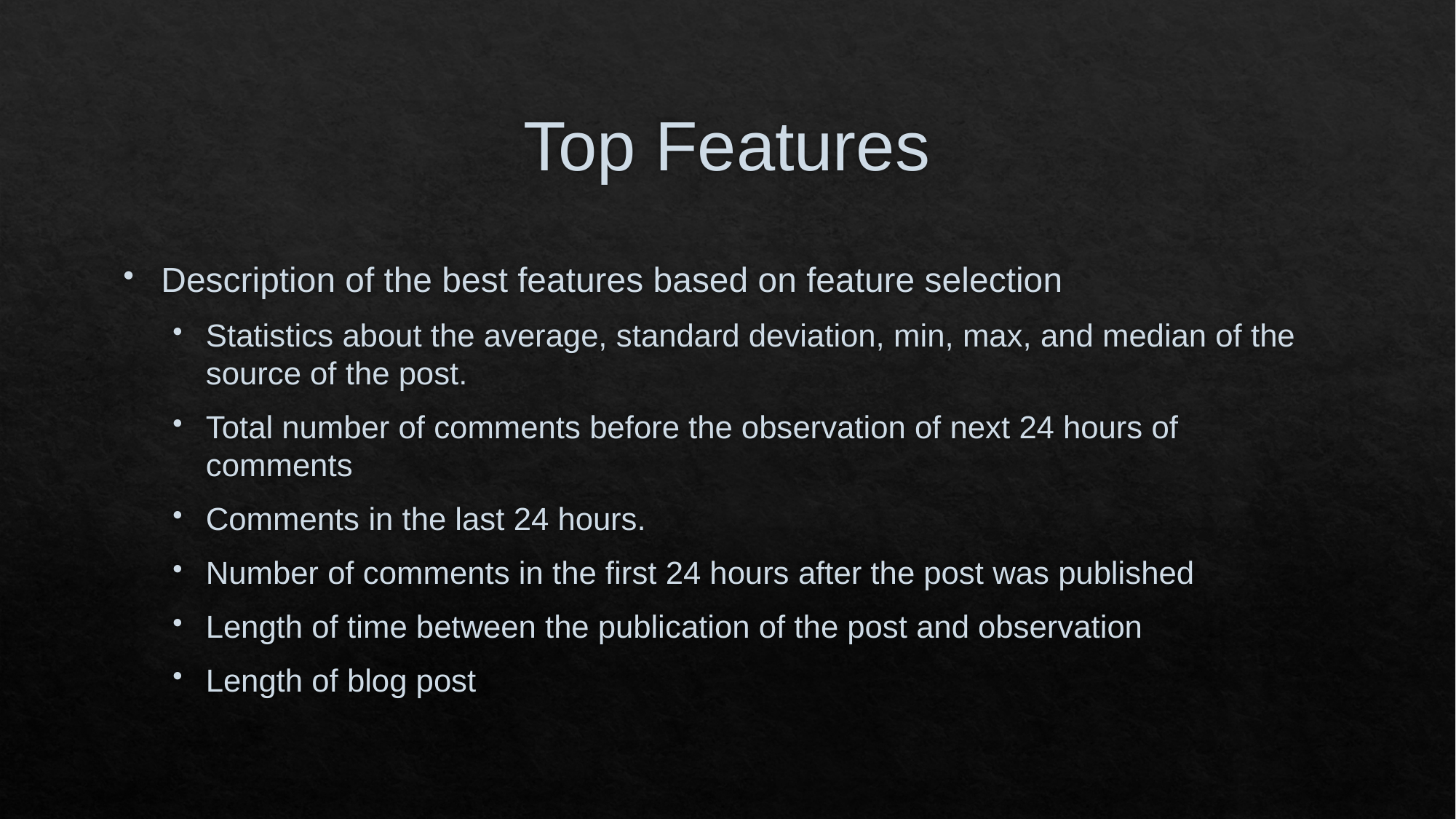

# Top Features
Description of the best features based on feature selection
Statistics about the average, standard deviation, min, max, and median of the source of the post.
Total number of comments before the observation of next 24 hours of comments
Comments in the last 24 hours.
Number of comments in the first 24 hours after the post was published
Length of time between the publication of the post and observation
Length of blog post